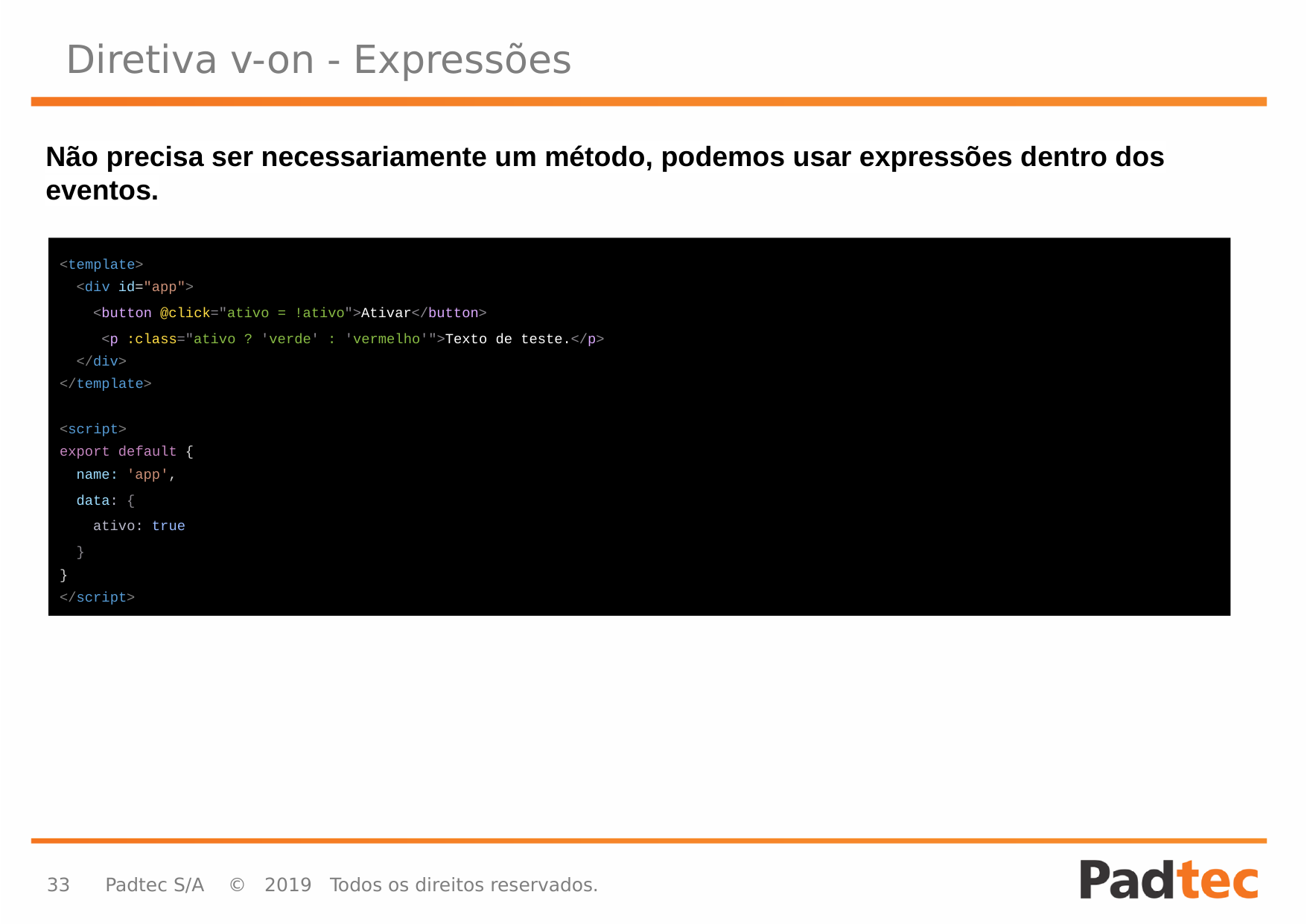

# Diretiva v-on - Expressões
Não precisa ser necessariamente um método, podemos usar expressões dentro dos eventos.
<template>
  <div id="app">
    <button @click="ativo = !ativo">Ativar</button>
     <p :class="ativo ? 'verde' : 'vermelho'">Texto de teste.</p>
  </div>
</template>

<script>
export default {
  name: 'app',
  data: {
    ativo: true
  }
}
</script>